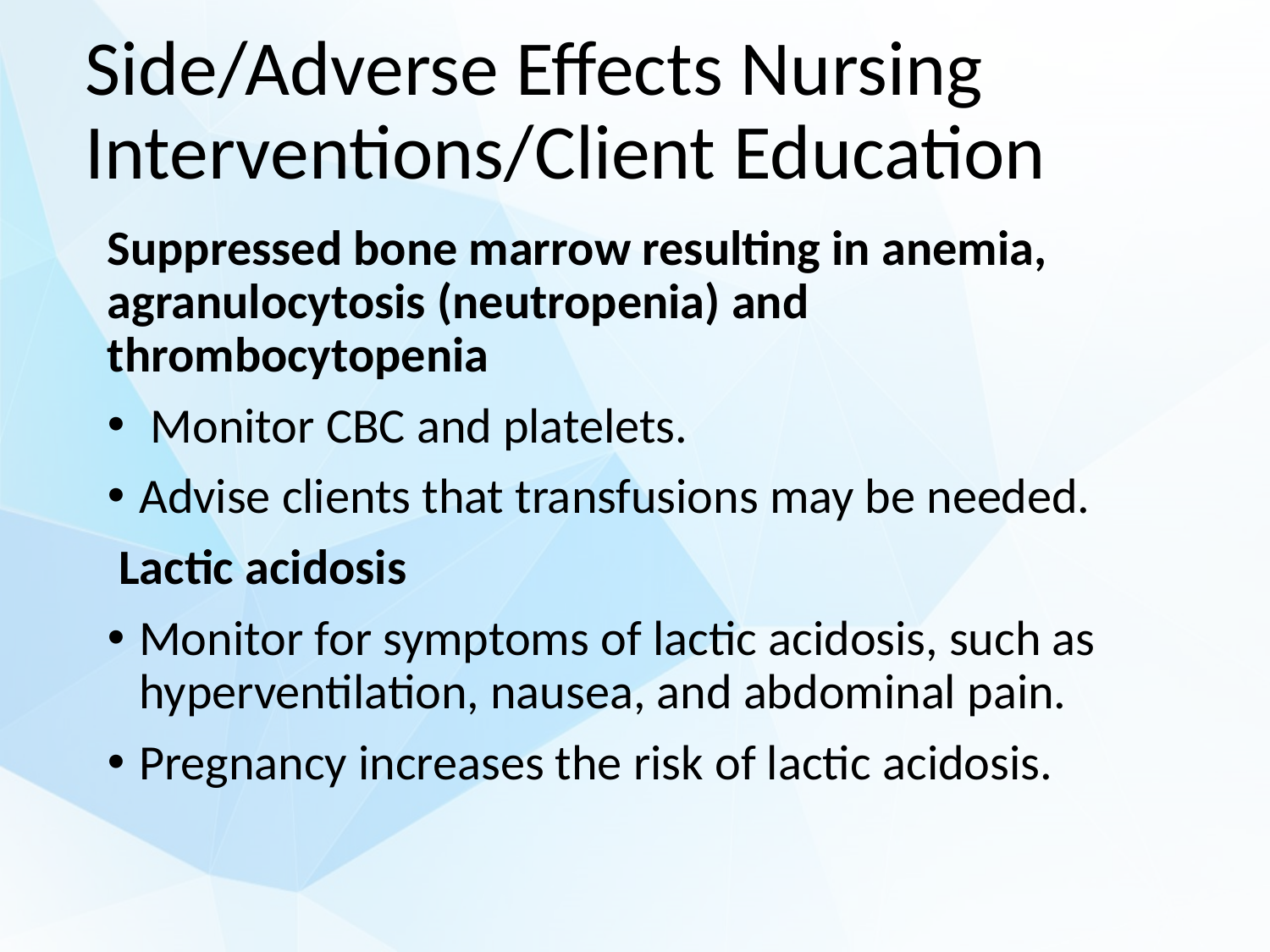

# Side/Adverse Effects Nursing Interventions/Client Education
Suppressed bone marrow resulting in anemia, agranulocytosis (neutropenia) and thrombocytopenia
 Monitor CBC and platelets.
Advise clients that transfusions may be needed.
 Lactic acidosis
Monitor for symptoms of lactic acidosis, such as hyperventilation, nausea, and abdominal pain.
Pregnancy increases the risk of lactic acidosis.